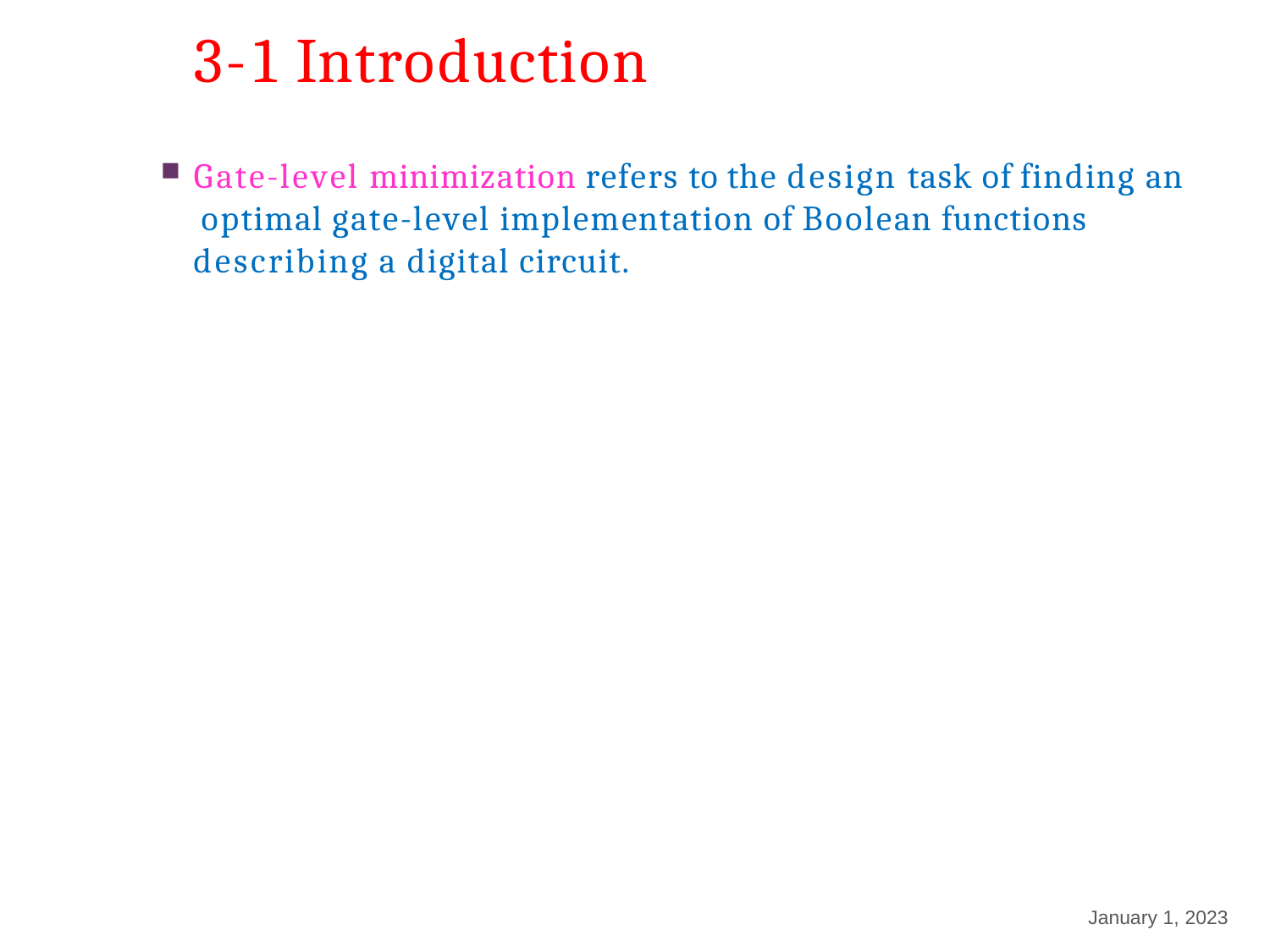

# 3-1 Introduction
Gate-level minimization refers to the design task of finding an  optimal gate-level implementation of Boolean functions  describing a digital circuit.
January 1, 2023